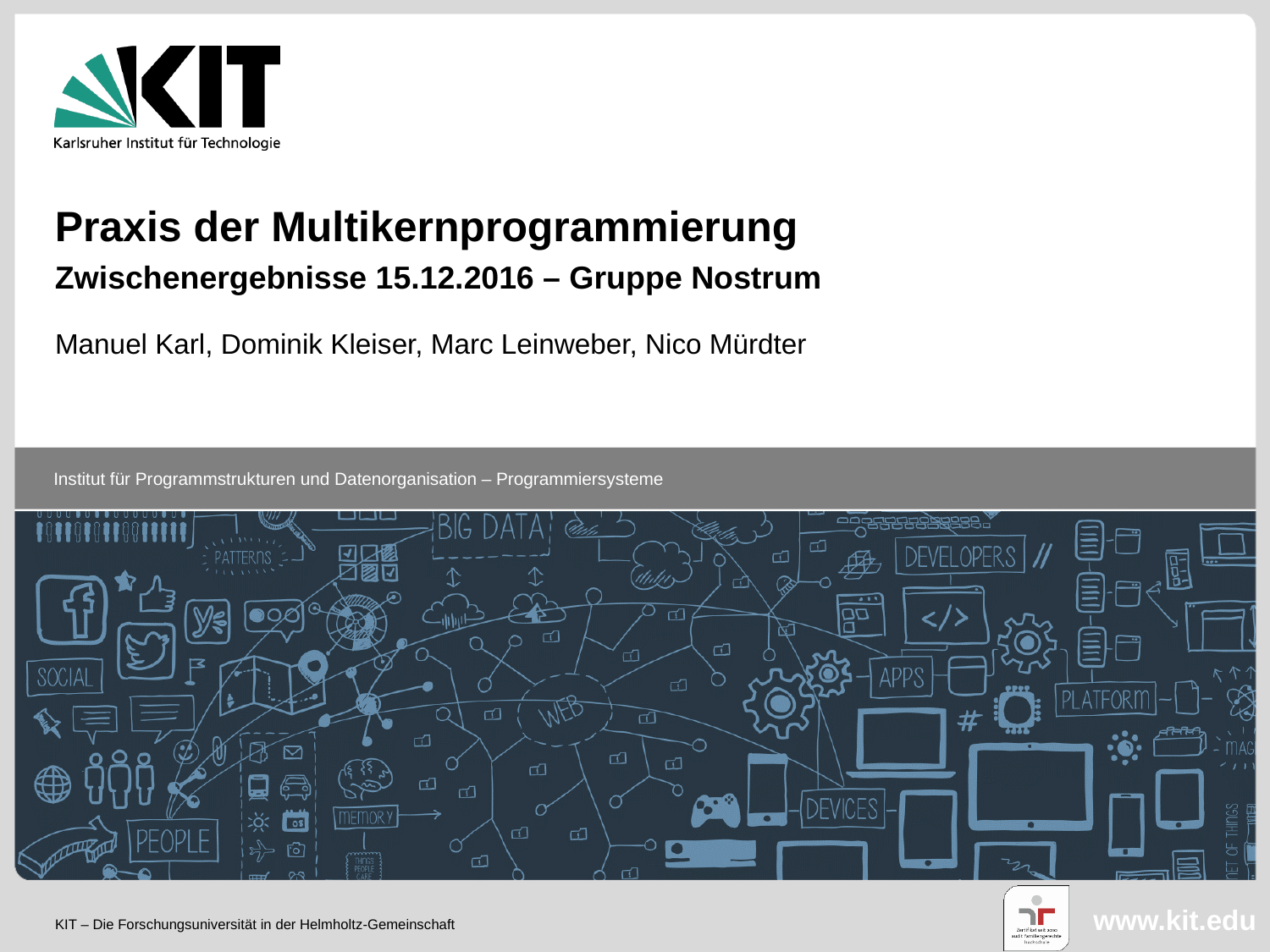

Praxis der Multikernprogrammierung

Zwischenergebnisse 15.12.2016 – Gruppe Nostrum
Manuel Karl, Dominik Kleiser, Marc Leinweber, Nico Mürdter